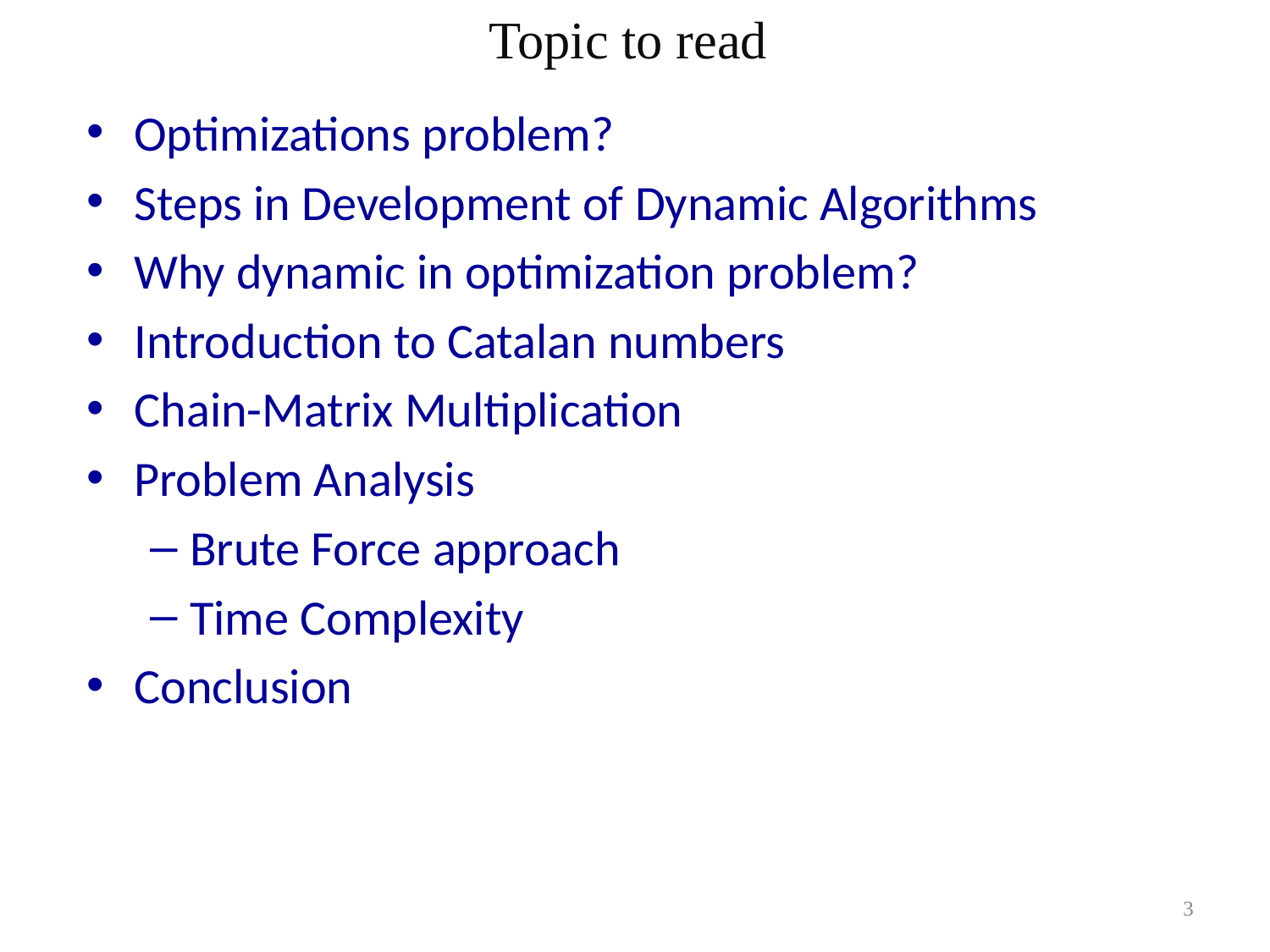

Topic to read
Optimizations problem?
Steps in Development of Dynamic Algorithms
Why dynamic in optimization problem?
Introduction to Catalan numbers
Chain-Matrix Multiplication
Problem Analysis
Brute Force approach
Time Complexity
Conclusion
3